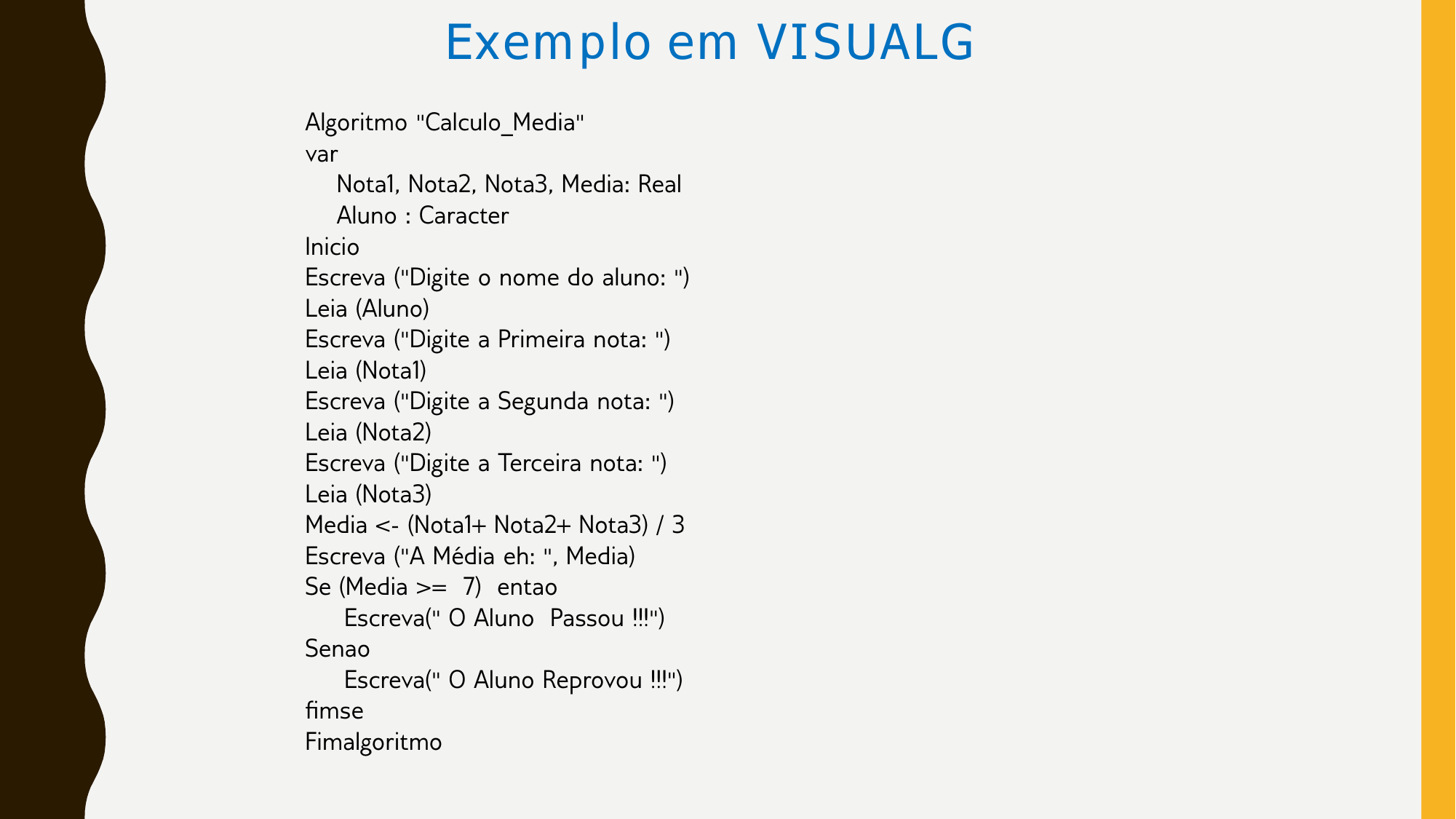

Exemplo em VISUALG
Algoritmo "Calculo_Media"
var
    Nota1, Nota2, Nota3, Media: Real
    Aluno : Caracter
Inicio
Escreva ("Digite o nome do aluno: ")
Leia (Aluno)
Escreva ("Digite a Primeira nota: ")
Leia (Nota1)
Escreva ("Digite a Segunda nota: ")
Leia (Nota2)
Escreva ("Digite a Terceira nota: ")
Leia (Nota3)
Media <- (Nota1+ Nota2+ Nota3) / 3
Escreva ("A Média eh: ", Media)
Se (Media >=  7)  entao
     Escreva(" O Aluno  Passou !!!")
Senao
     Escreva(" O Aluno Reprovou !!!")
fimse
Fimalgoritmo